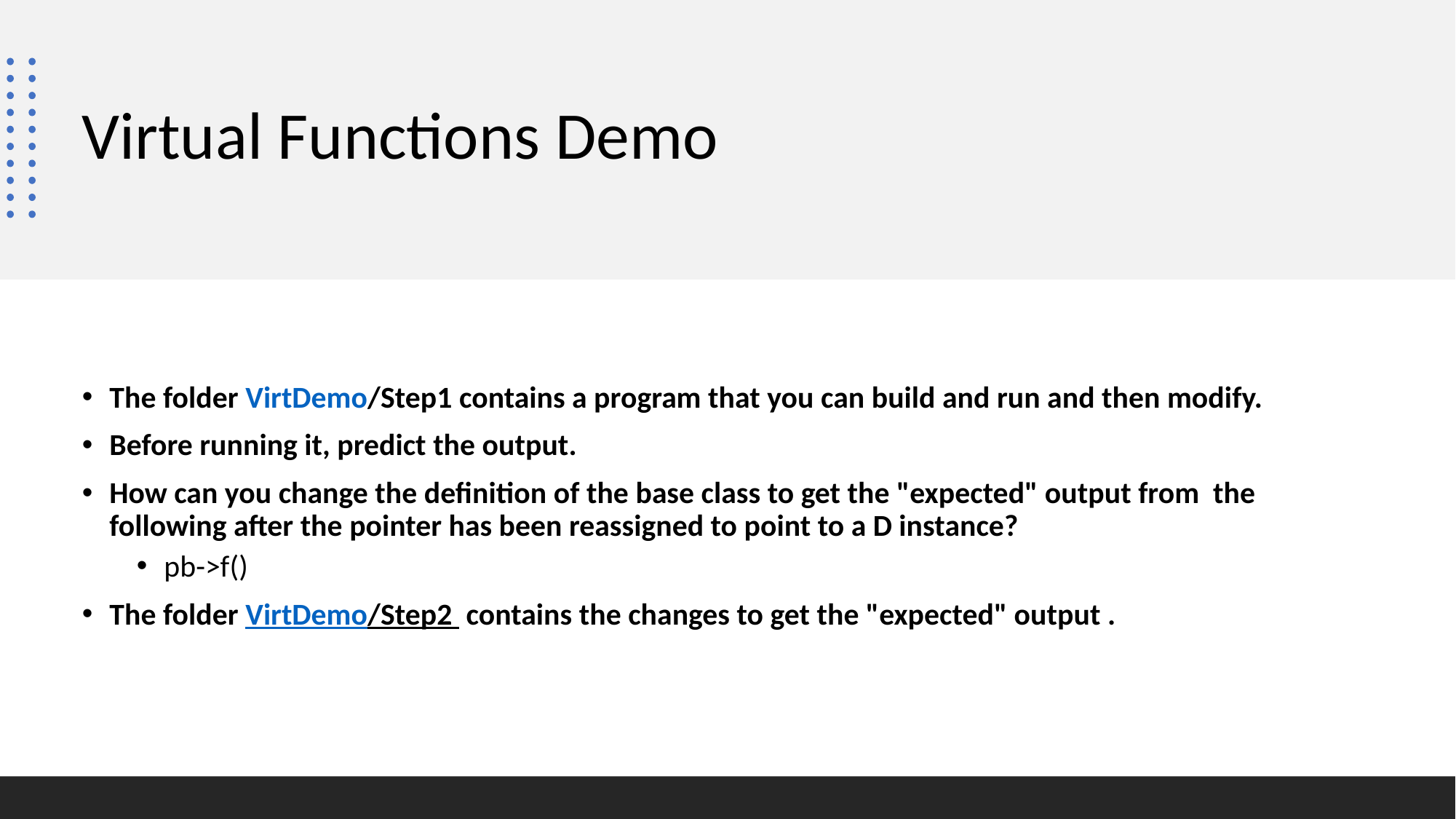

# Virtual Functions Demo

The folder VirtDemo/Step1 contains a program that you can build and run and then modify.
Before running it, predict the output.
How can you change the definition of the base class to get the "expected" output from  the following after the pointer has been reassigned to point to a D instance?
pb->f()
The folder VirtDemo/Step2  contains the changes to get the "expected" output .